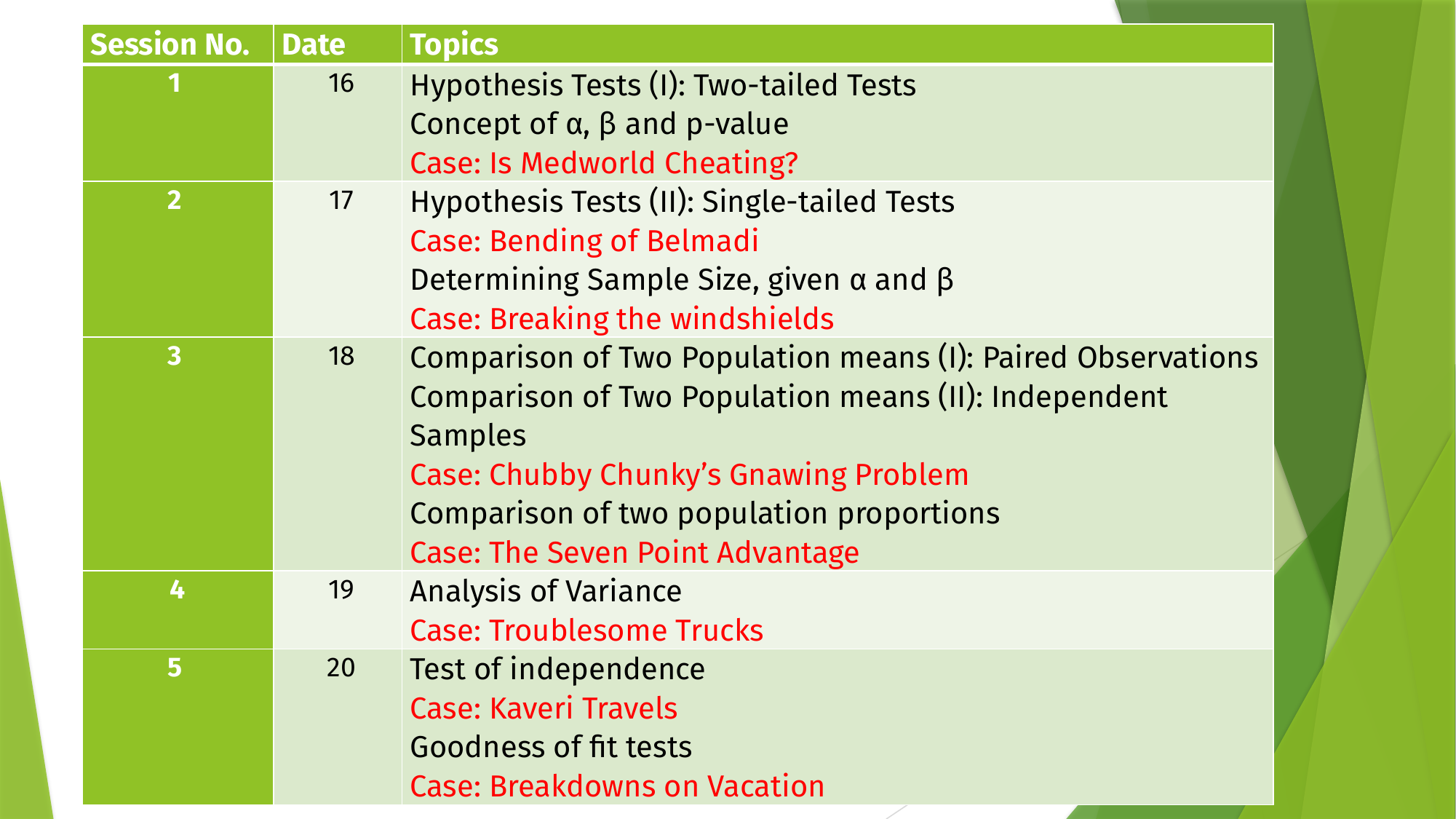

| Session No. | Date | Topics |
| --- | --- | --- |
| 1 | 16 | Hypothesis Tests (I): Two-tailed Tests Concept of α, β and p-value Case: Is Medworld Cheating? |
| 2 | 17 | Hypothesis Tests (II): Single-tailed Tests Case: Bending of Belmadi Determining Sample Size, given α and β Case: Breaking the windshields |
| 3 | 18 | Comparison of Two Population means (I): Paired Observations Comparison of Two Population means (II): Independent Samples Case: Chubby Chunky’s Gnawing Problem Comparison of two population proportions Case: The Seven Point Advantage |
| 4 | 19 | Analysis of Variance Case: Troublesome Trucks |
| 5 | 20 | Test of independence Case: Kaveri Travels Goodness of fit tests Case: Breakdowns on Vacation |